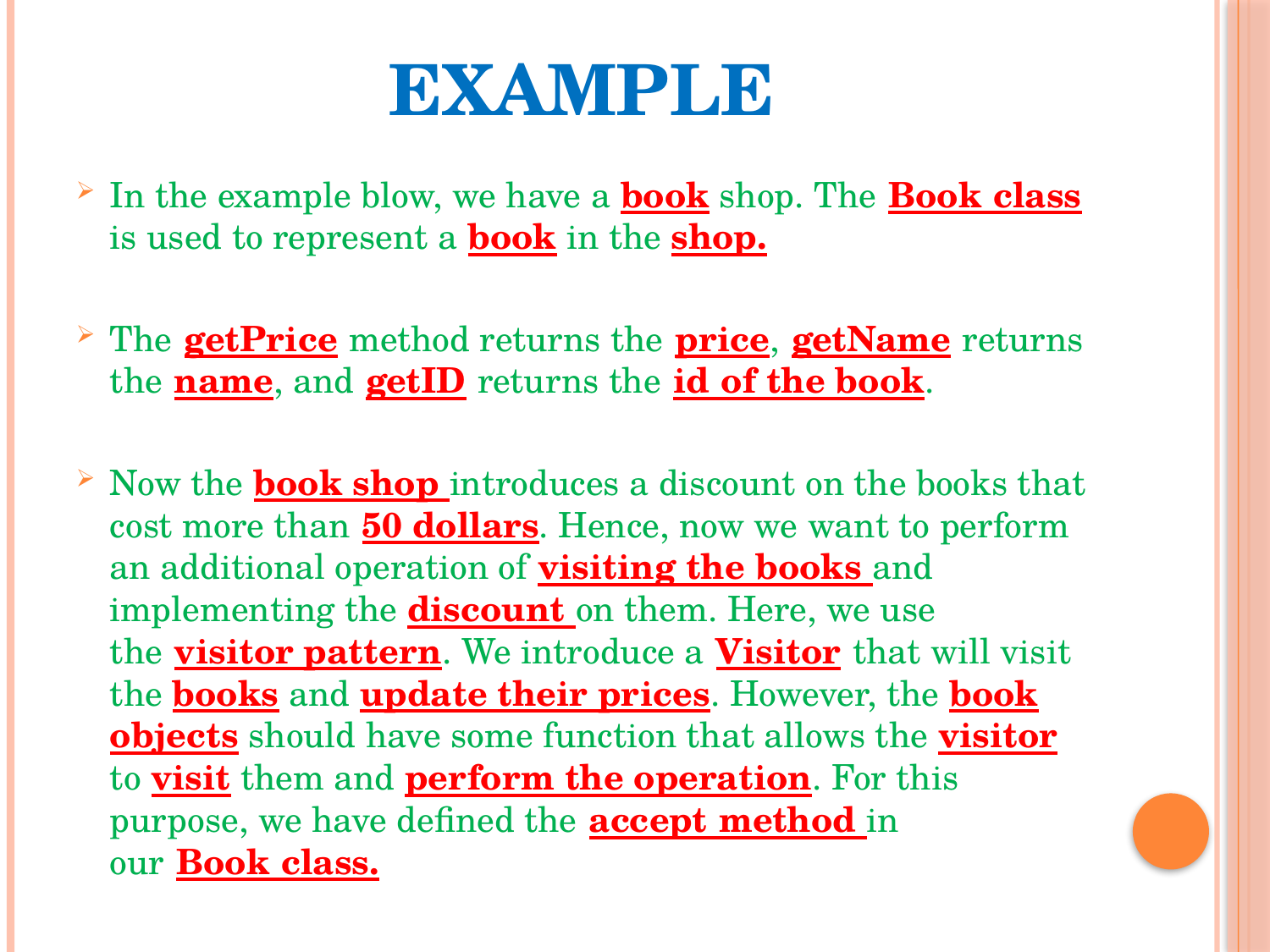

# Example
In the example blow, we have a book shop. The Book class is used to represent a book in the shop.

The getPrice method returns the price, getName returns the name, and getID returns the id of the book.

Now the book shop introduces a discount on the books that cost more than 50 dollars. Hence, now we want to perform an additional operation of visiting the books and implementing the discount on them. Here, we use the visitor pattern. We introduce a Visitor that will visit the books and update their prices. However, the book objects should have some function that allows the visitor to visit them and perform the operation. For this purpose, we have defined the accept method in our Book class.